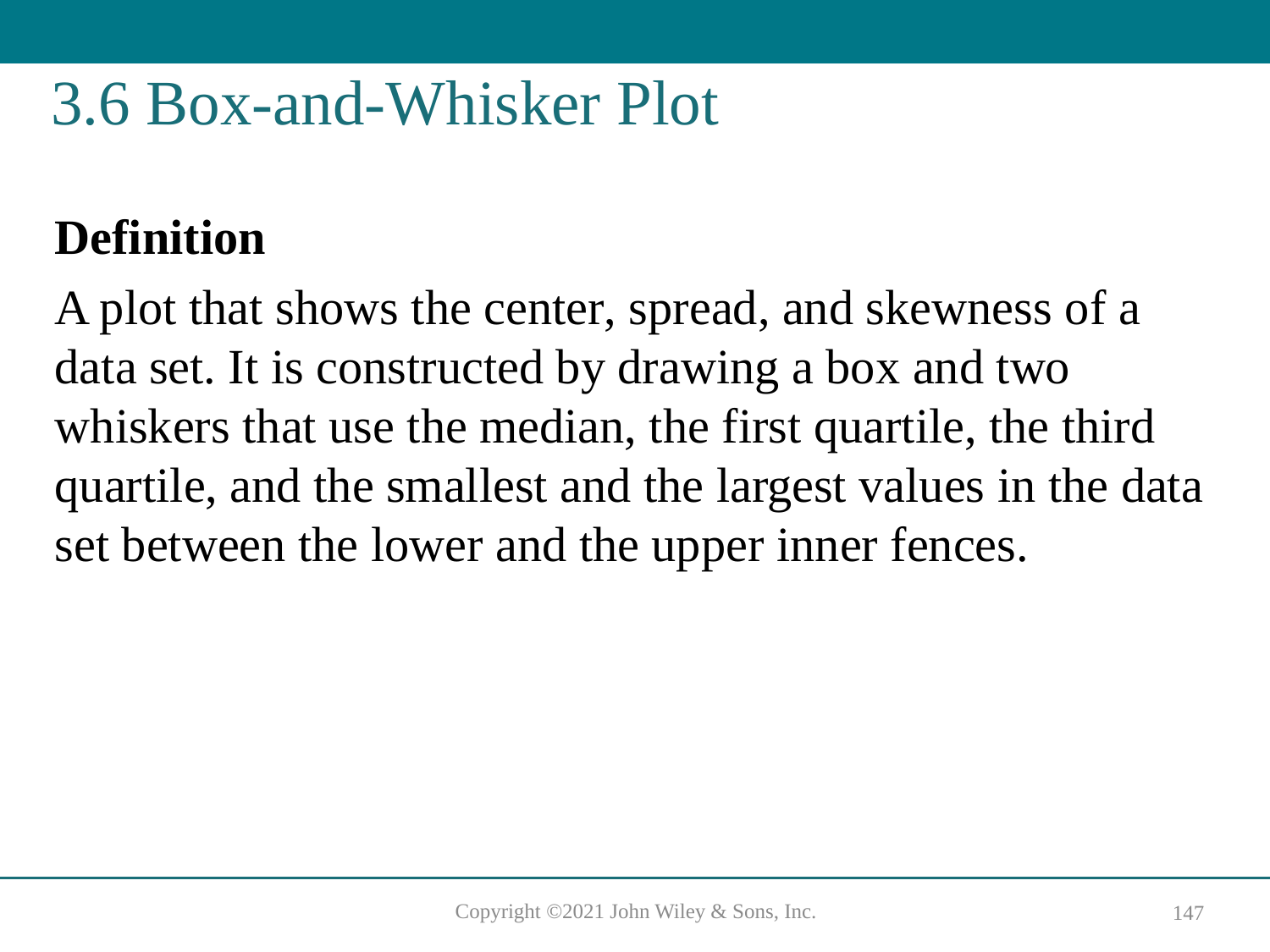

# 3.6 Box-and-Whisker Plot
Definition
A plot that shows the center, spread, and skewness of a data set. It is constructed by drawing a box and two whiskers that use the median, the first quartile, the third quartile, and the smallest and the largest values in the data set between the lower and the upper inner fences.